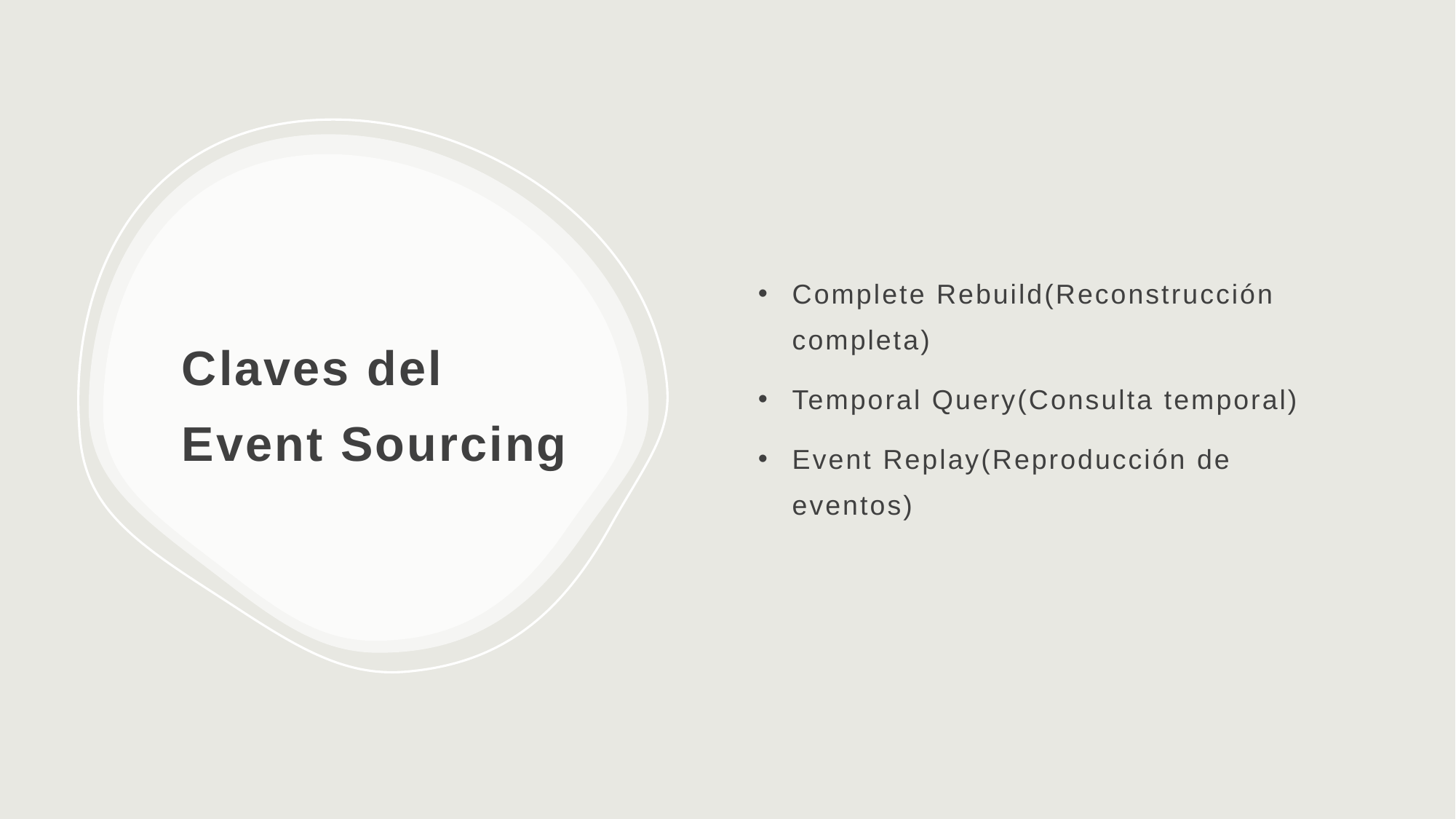

Complete Rebuild(Reconstrucción completa)
Temporal Query(Consulta temporal)
Event Replay(Reproducción de eventos)
# Claves del Event Sourcing